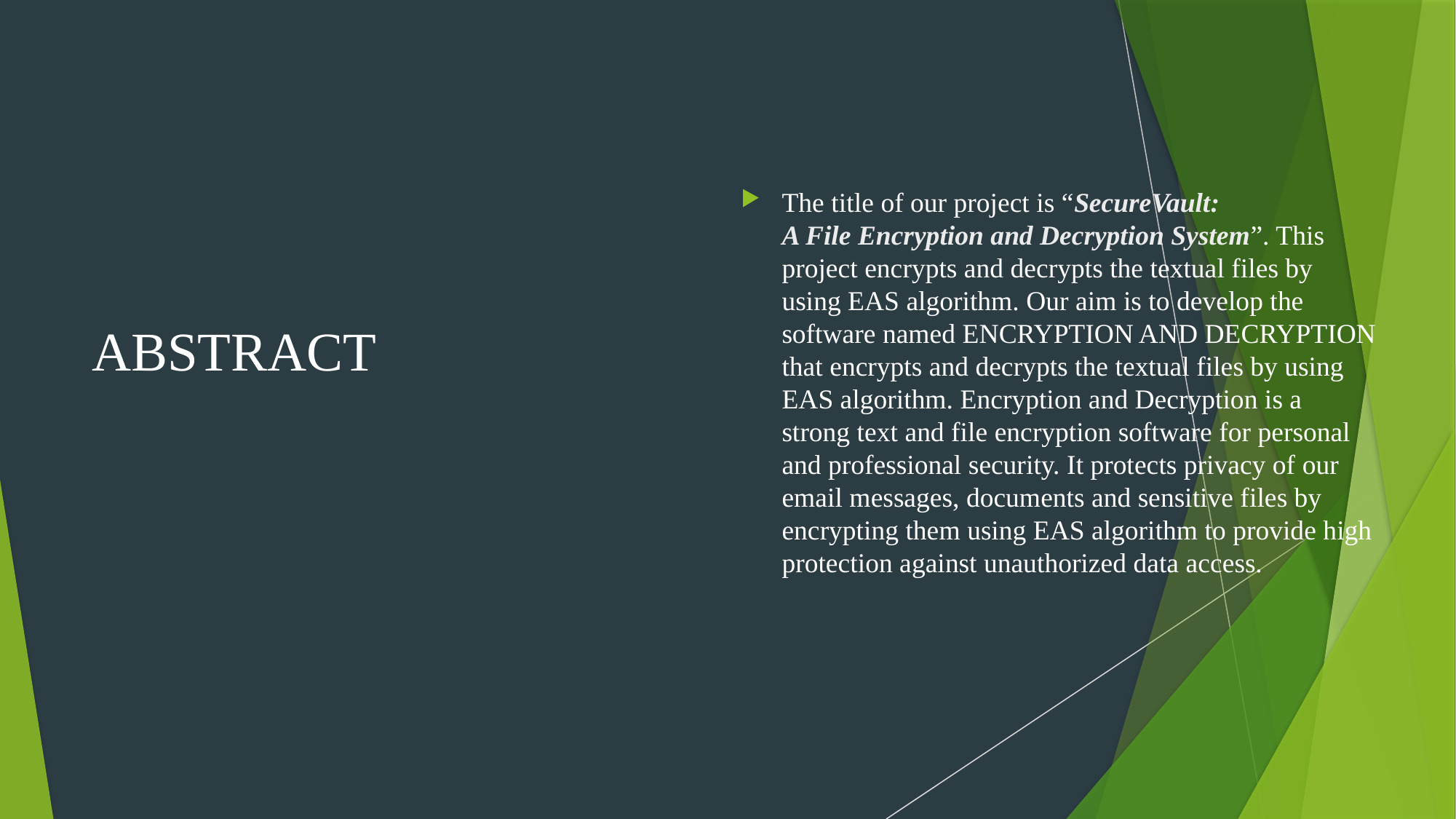

# ABSTRACT
The title of our project is “SecureVault:
A File Encryption and Decryption System”. This project encrypts and decrypts the textual files by using EAS algorithm. Our aim is to develop the software named ENCRYPTION AND DECRYPTION that encrypts and decrypts the textual files by using EAS algorithm. Encryption and Decryption is a strong text and file encryption software for personal and professional security. It protects privacy of our email messages, documents and sensitive files by encrypting them using EAS algorithm to provide high protection against unauthorized data access.